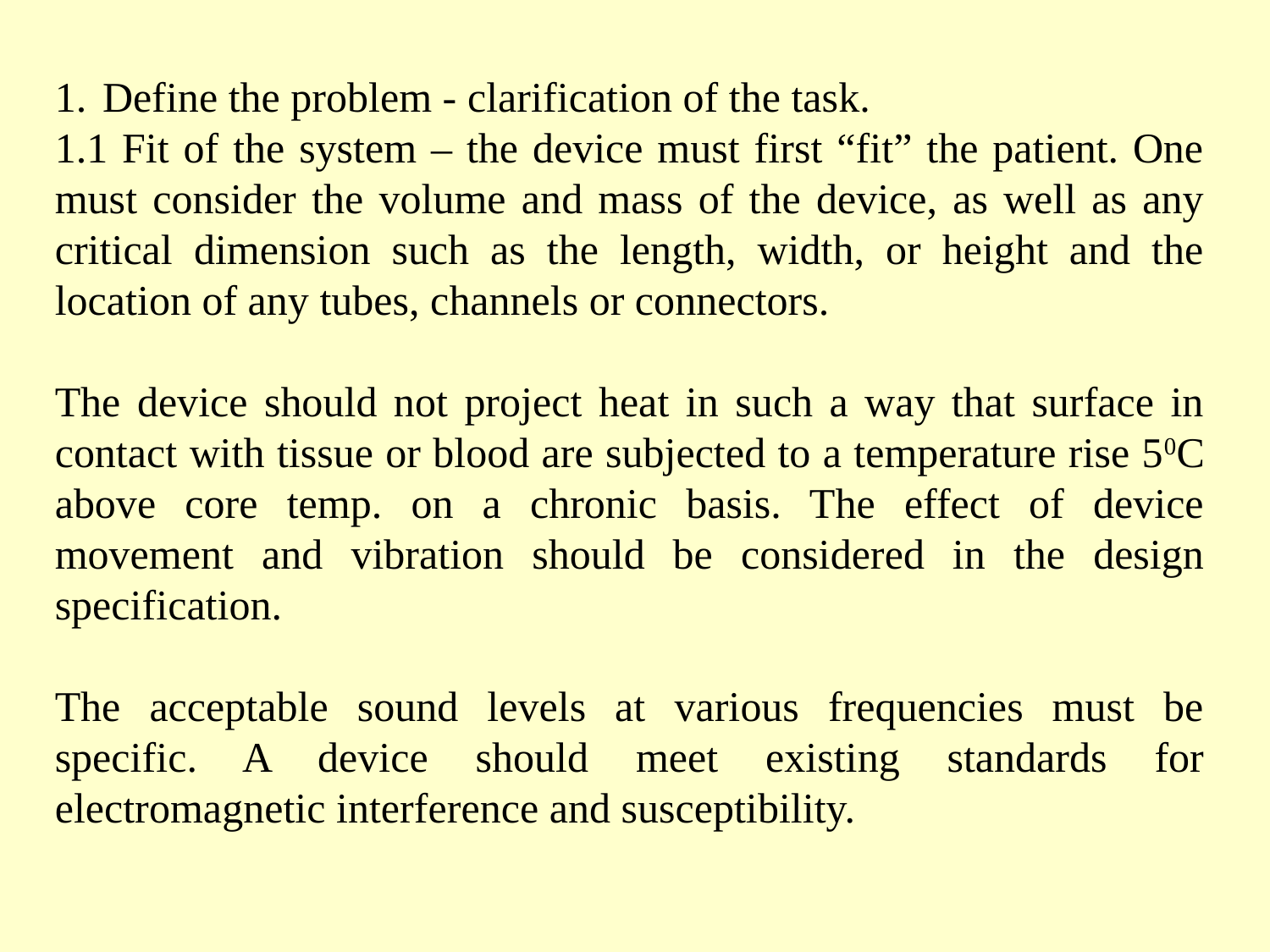

Define the problem - clarification of the task.
1.1 Fit of the system – the device must first “fit” the patient. One must consider the volume and mass of the device, as well as any critical dimension such as the length, width, or height and the location of any tubes, channels or connectors.

The device should not project heat in such a way that surface in contact with tissue or blood are subjected to a temperature rise 50C above core temp. on a chronic basis. The effect of device movement and vibration should be considered in the design specification.

The acceptable sound levels at various frequencies must be specific. A device should meet existing standards for electromagnetic interference and susceptibility.